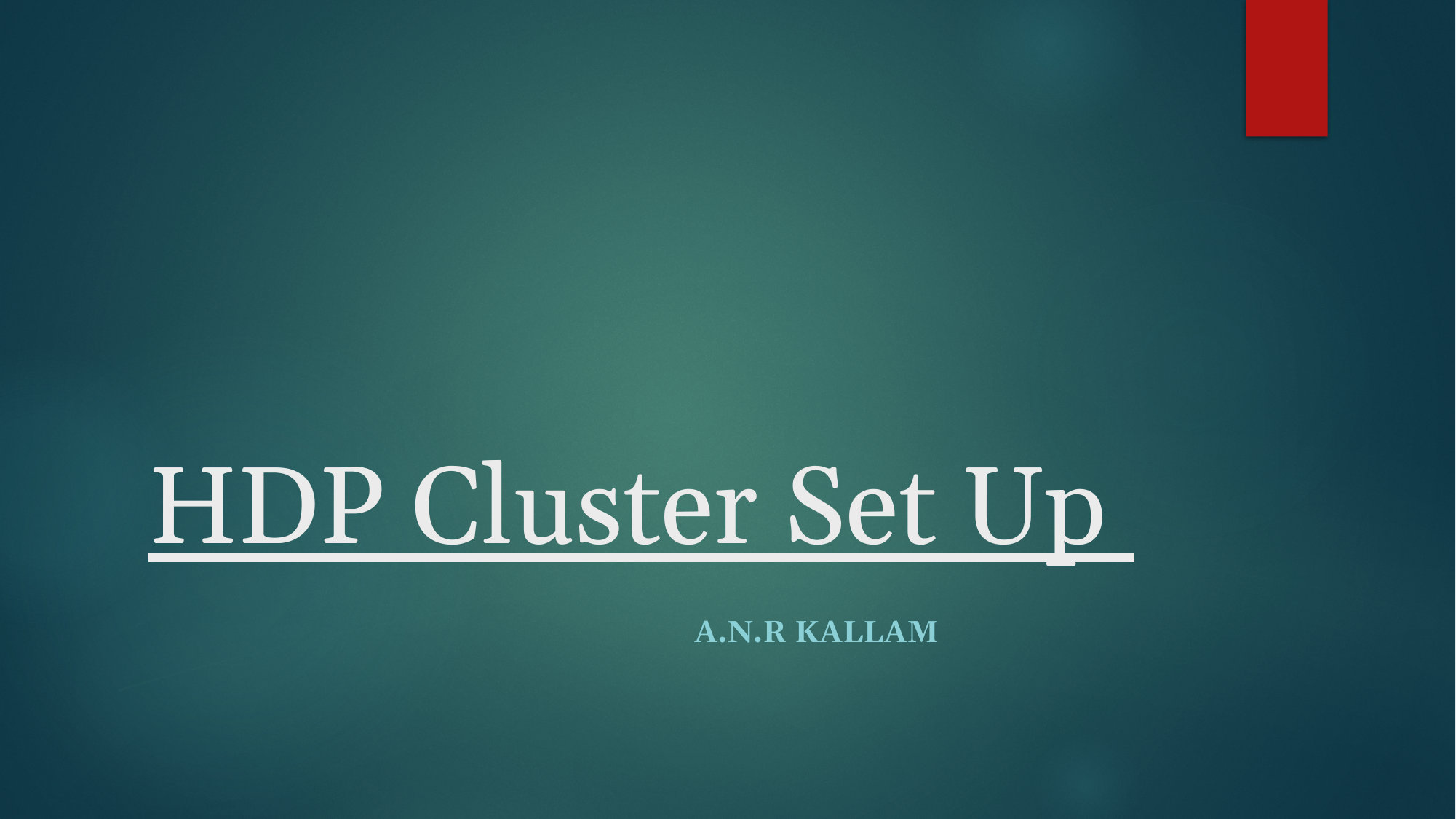

# HDP Cluster Set Up
														A.N.R KALLAm